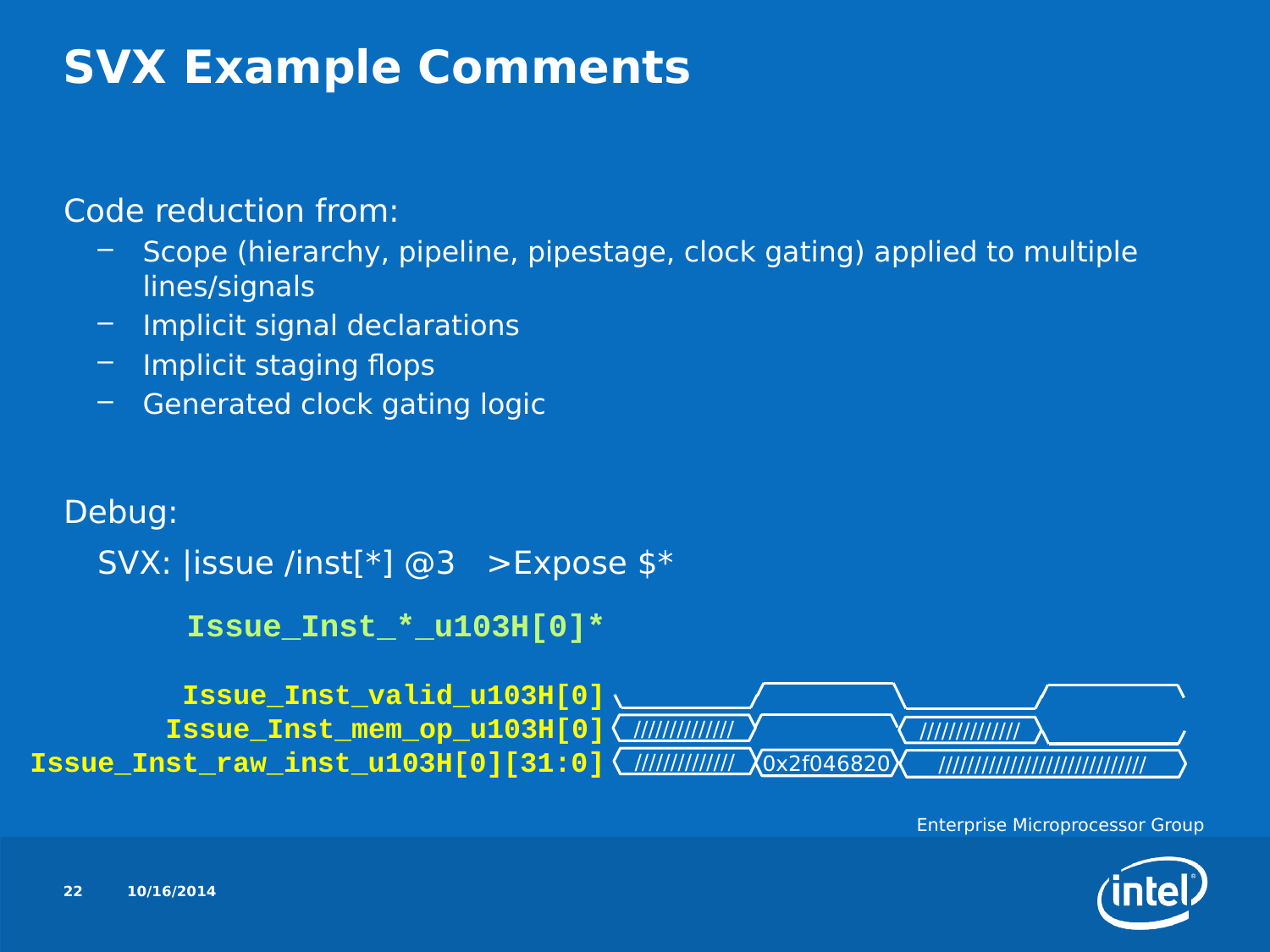

# SVX Example Comments
Code reduction from:
Scope (hierarchy, pipeline, pipestage, clock gating) applied to multiple lines/signals
Implicit signal declarations
Implicit staging flops
Generated clock gating logic

Debug:
	SVX: |issue /inst[*] @3   >Expose $*
Issue_Inst_*_u103H[0]*

Issue_Inst_valid_u103H[0]
Issue_Inst_mem_op_u103H[0]
Issue_Inst_raw_inst_u103H[0][31:0]

//////////////
//////////////
//////////////
0x2f046820
/////////////////////////////
22
10/16/2014